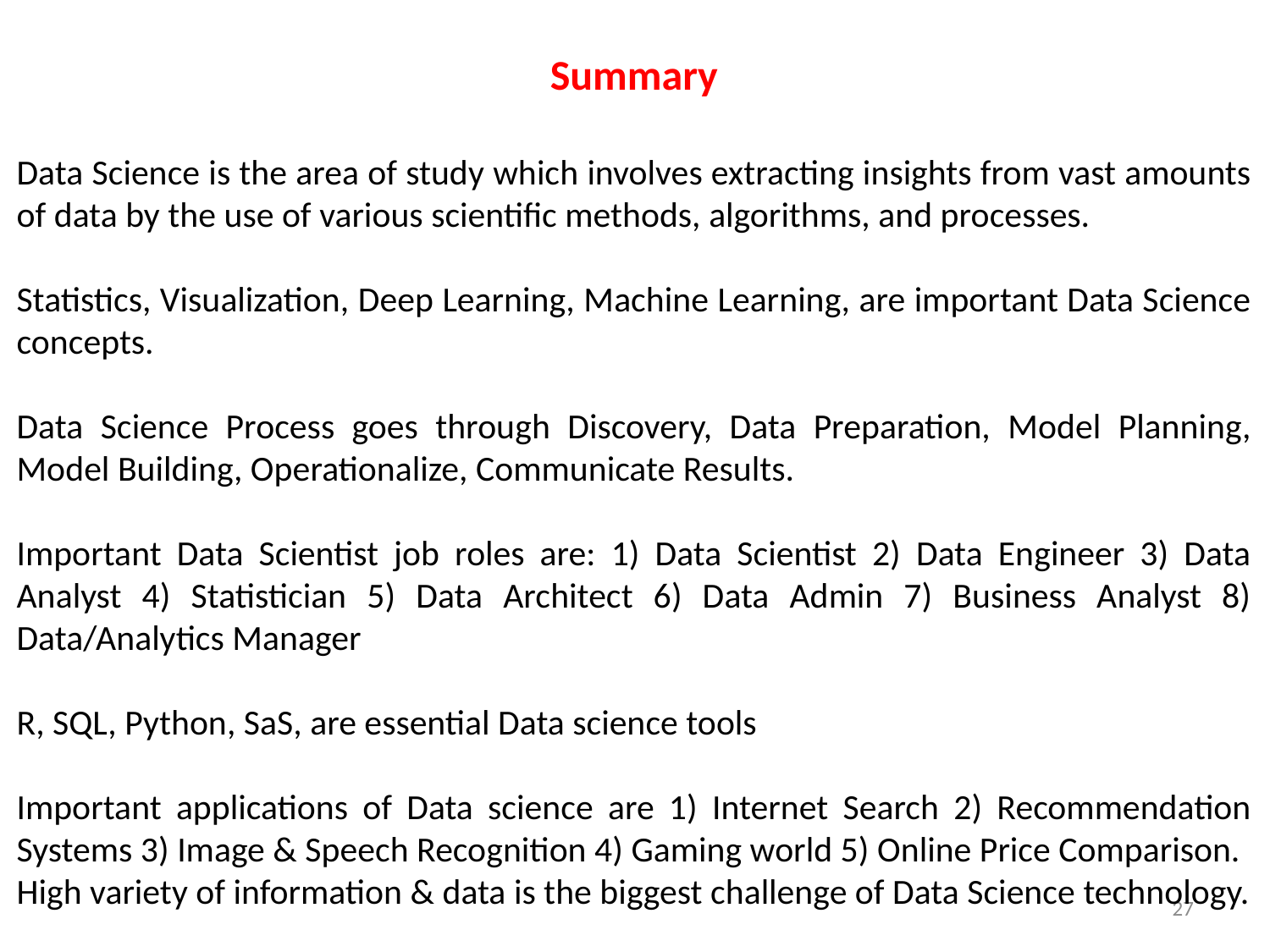

Summary

Data Science is the area of study which involves extracting insights from vast amounts of data by the use of various scientific methods, algorithms, and processes.

Statistics, Visualization, Deep Learning, Machine Learning, are important Data Science concepts.

Data Science Process goes through Discovery, Data Preparation, Model Planning, Model Building, Operationalize, Communicate Results.

Important Data Scientist job roles are: 1) Data Scientist 2) Data Engineer 3) Data Analyst 4) Statistician 5) Data Architect 6) Data Admin 7) Business Analyst 8) Data/Analytics Manager

R, SQL, Python, SaS, are essential Data science tools

Important applications of Data science are 1) Internet Search 2) Recommendation Systems 3) Image & Speech Recognition 4) Gaming world 5) Online Price Comparison.
High variety of information & data is the biggest challenge of Data Science technology.
27